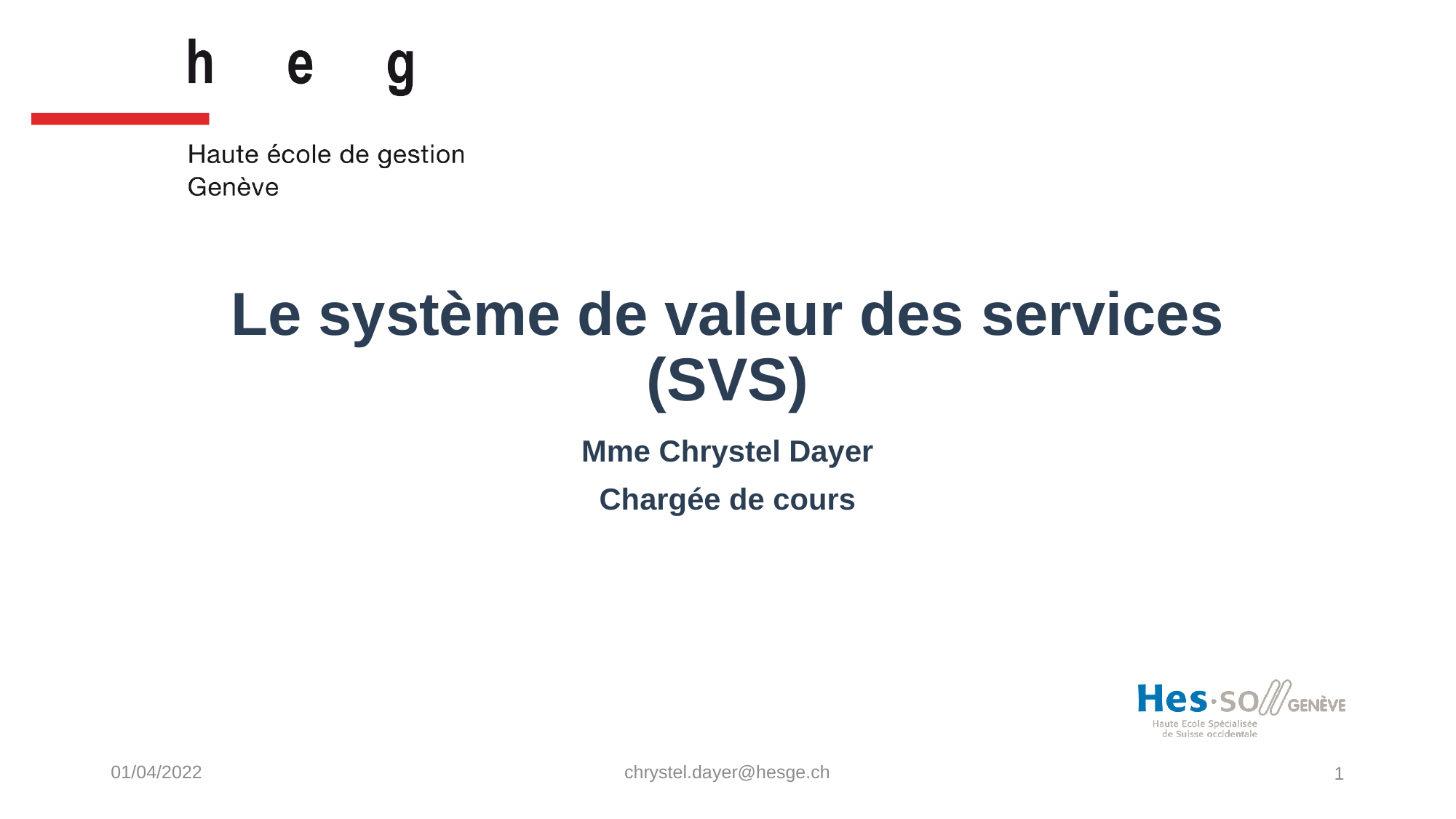

# Le système de valeur des services (SVS)
Mme Chrystel Dayer
Chargée de cours
01/04/2022
chrystel.dayer@hesge.ch
1